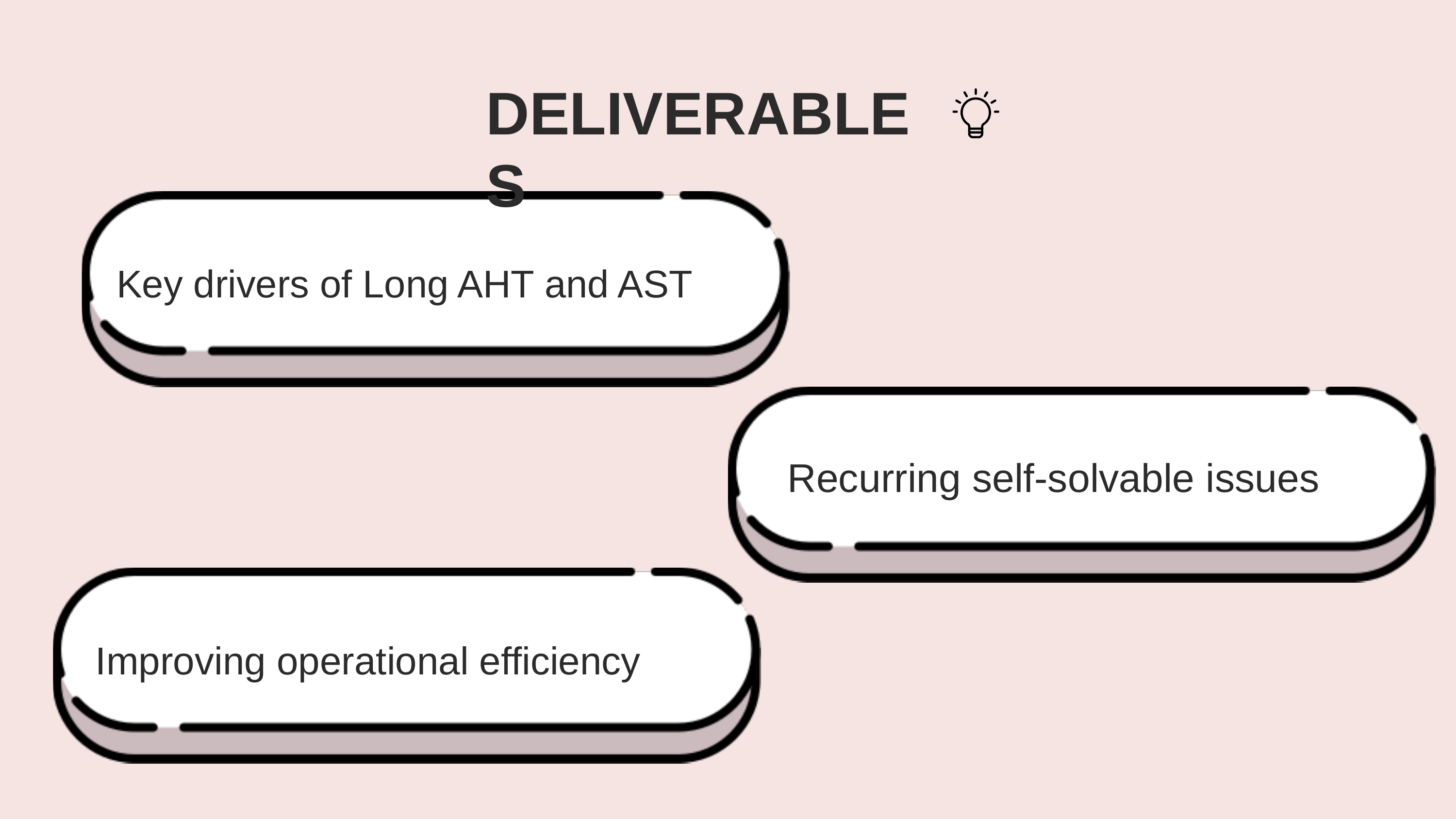

DELIVERABLES

Key drivers of Long AHT and AST

Recurring self-solvable issues

Improving operational efficiency